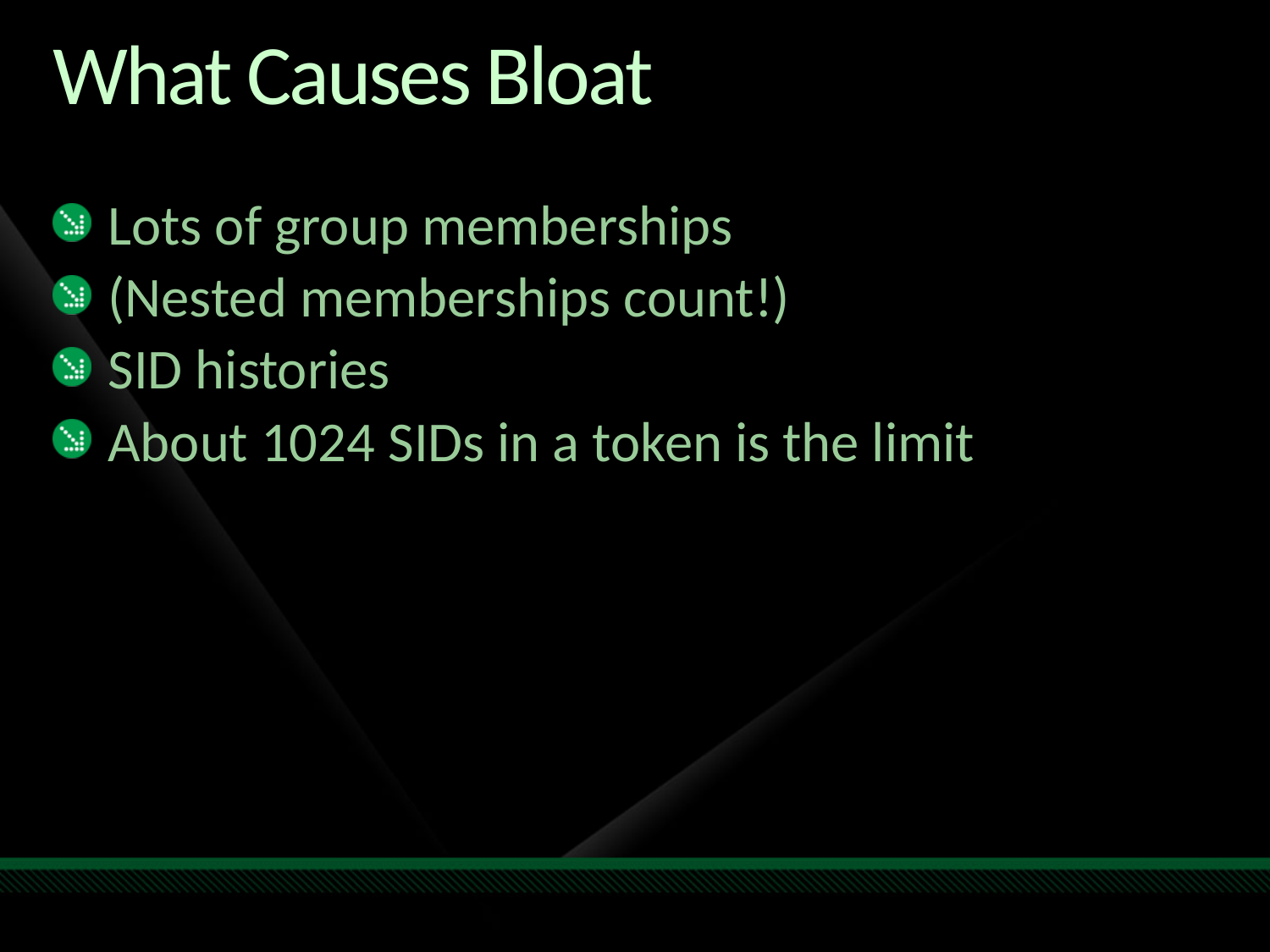

# What Causes Bloat
Lots of group memberships
(Nested memberships count!)
SID histories
About 1024 SIDs in a token is the limit